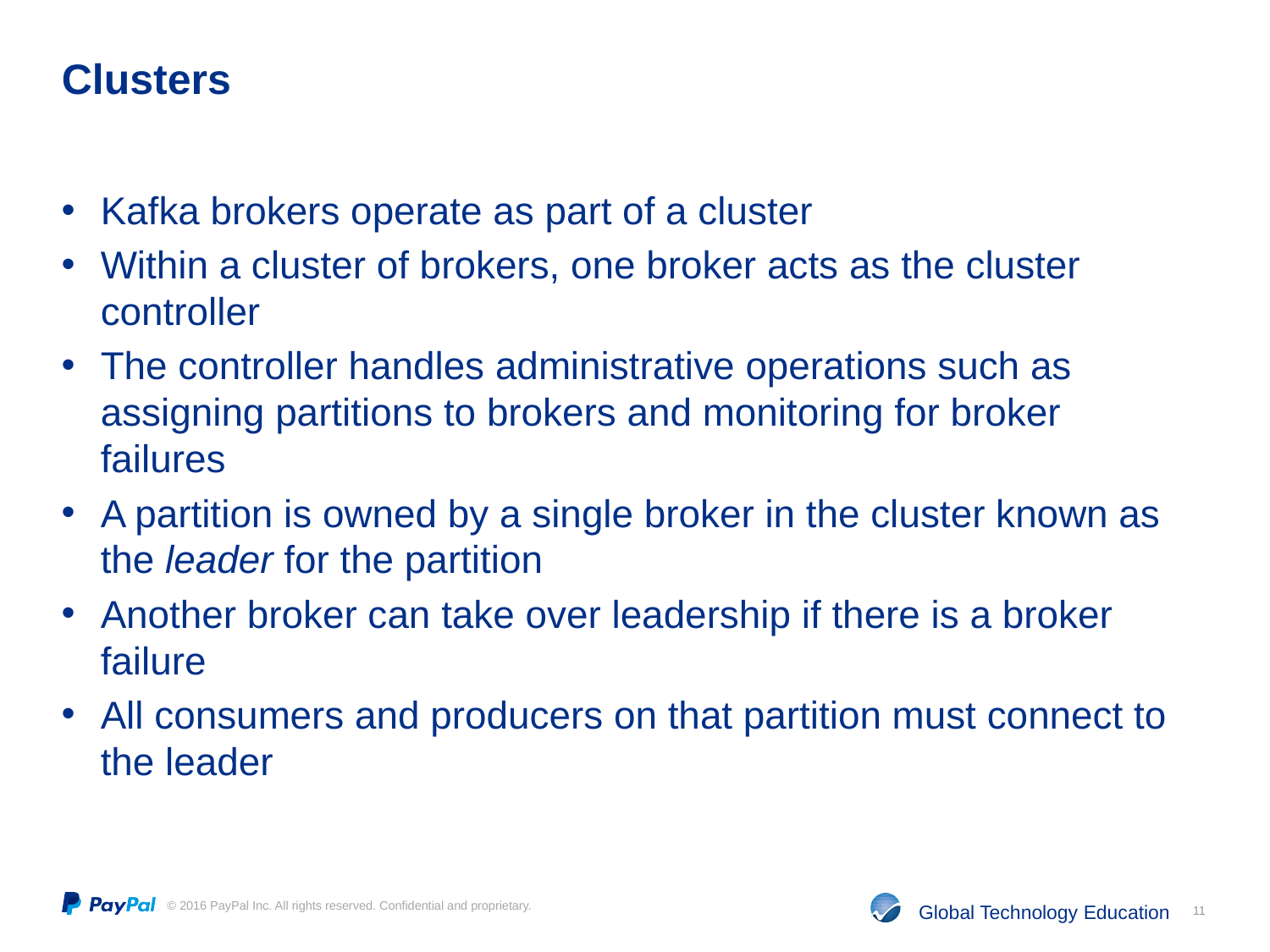

# Clusters
Kafka brokers operate as part of a cluster
Within a cluster of brokers, one broker acts as the cluster controller
The controller handles administrative operations such as assigning partitions to brokers and monitoring for broker failures
A partition is owned by a single broker in the cluster known as the leader for the partition
Another broker can take over leadership if there is a broker failure
All consumers and producers on that partition must connect to the leader
11